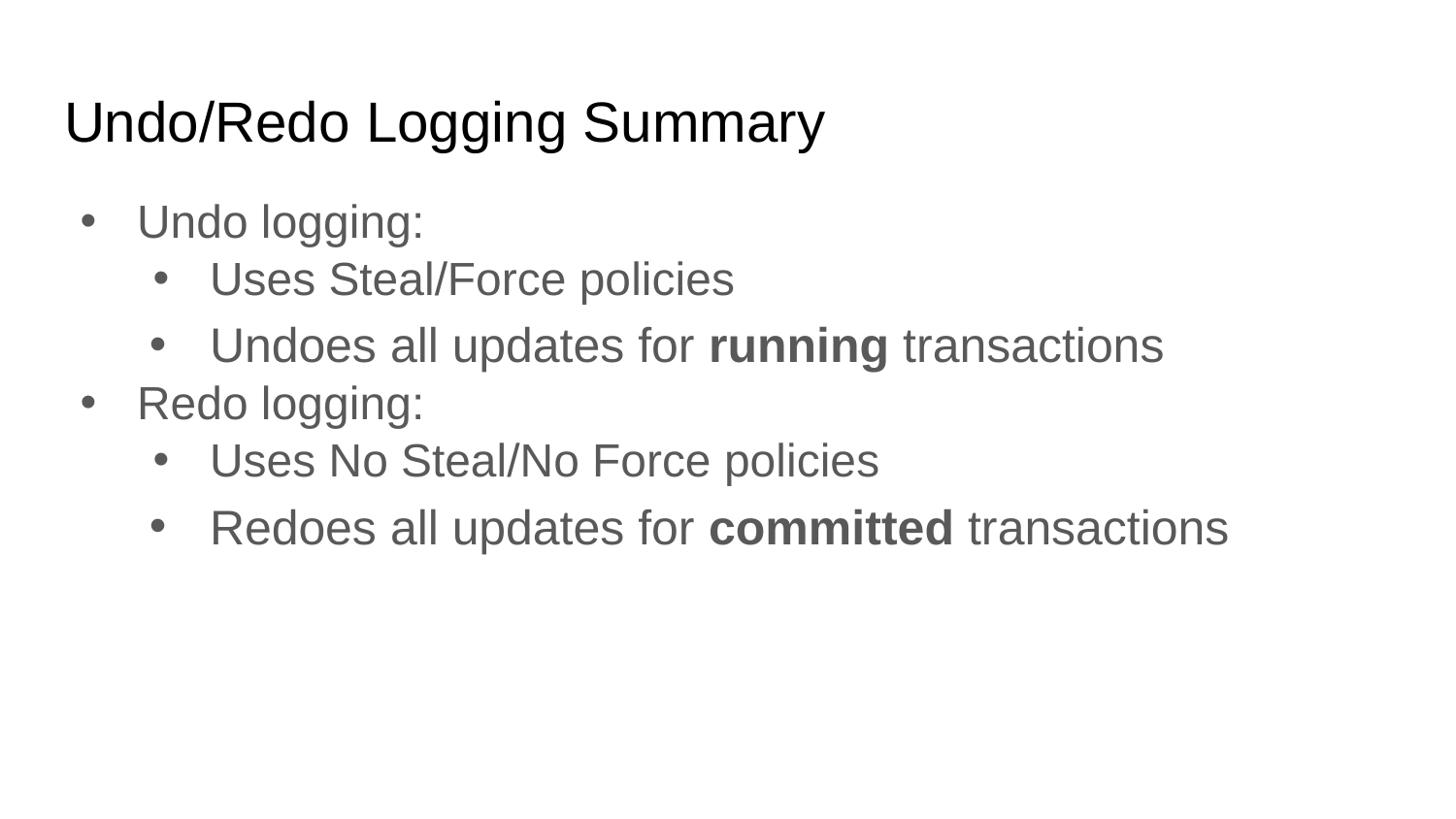

# Undo/Redo Logging Summary
Undo logging:
Uses Steal/Force policies
Undoes all updates for running transactions
Redo logging:
Uses No Steal/No Force policies
Redoes all updates for committed transactions